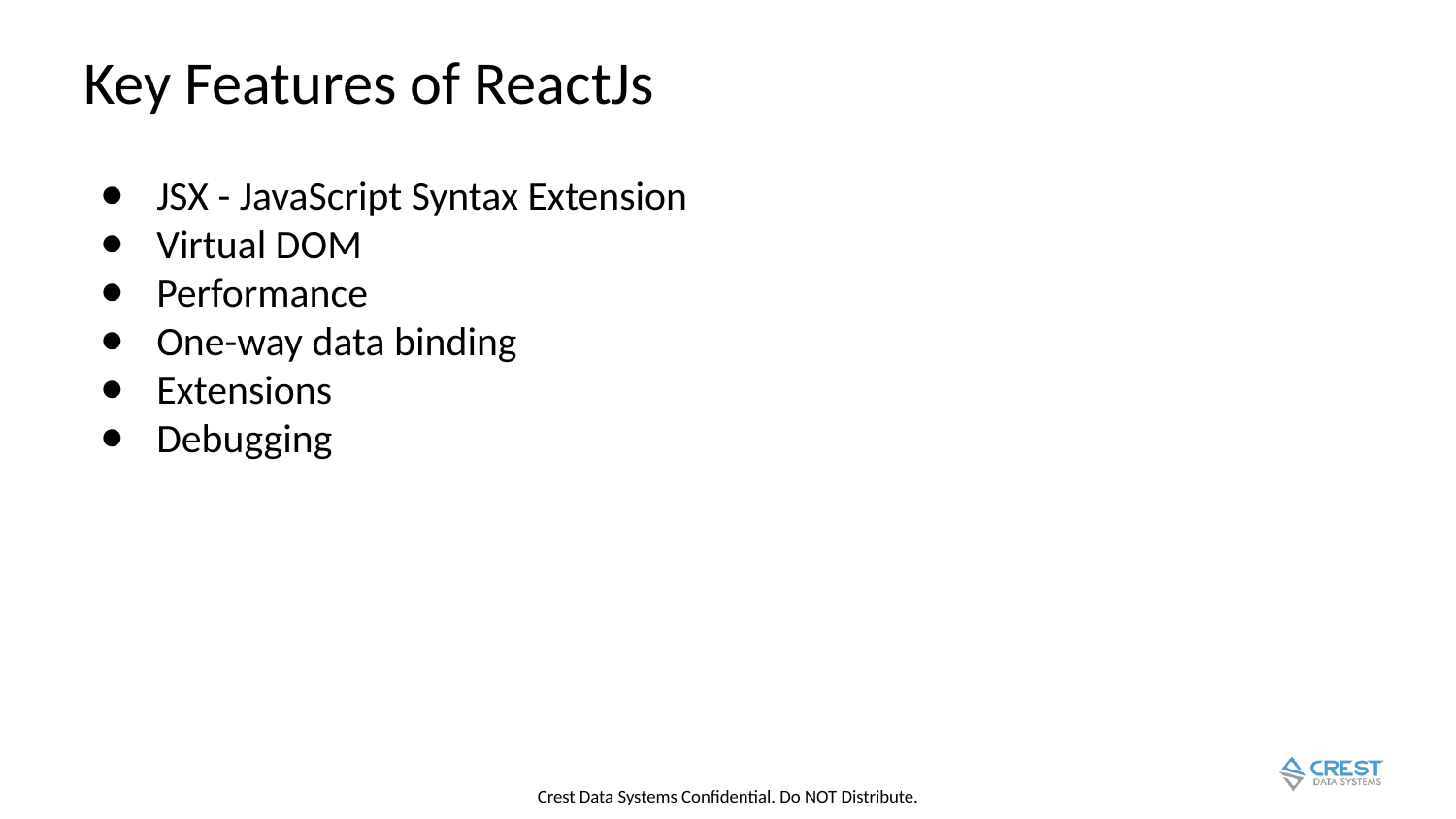

# Key Features of ReactJs
JSX - JavaScript Syntax Extension
Virtual DOM
Performance
One-way data binding
Extensions
Debugging